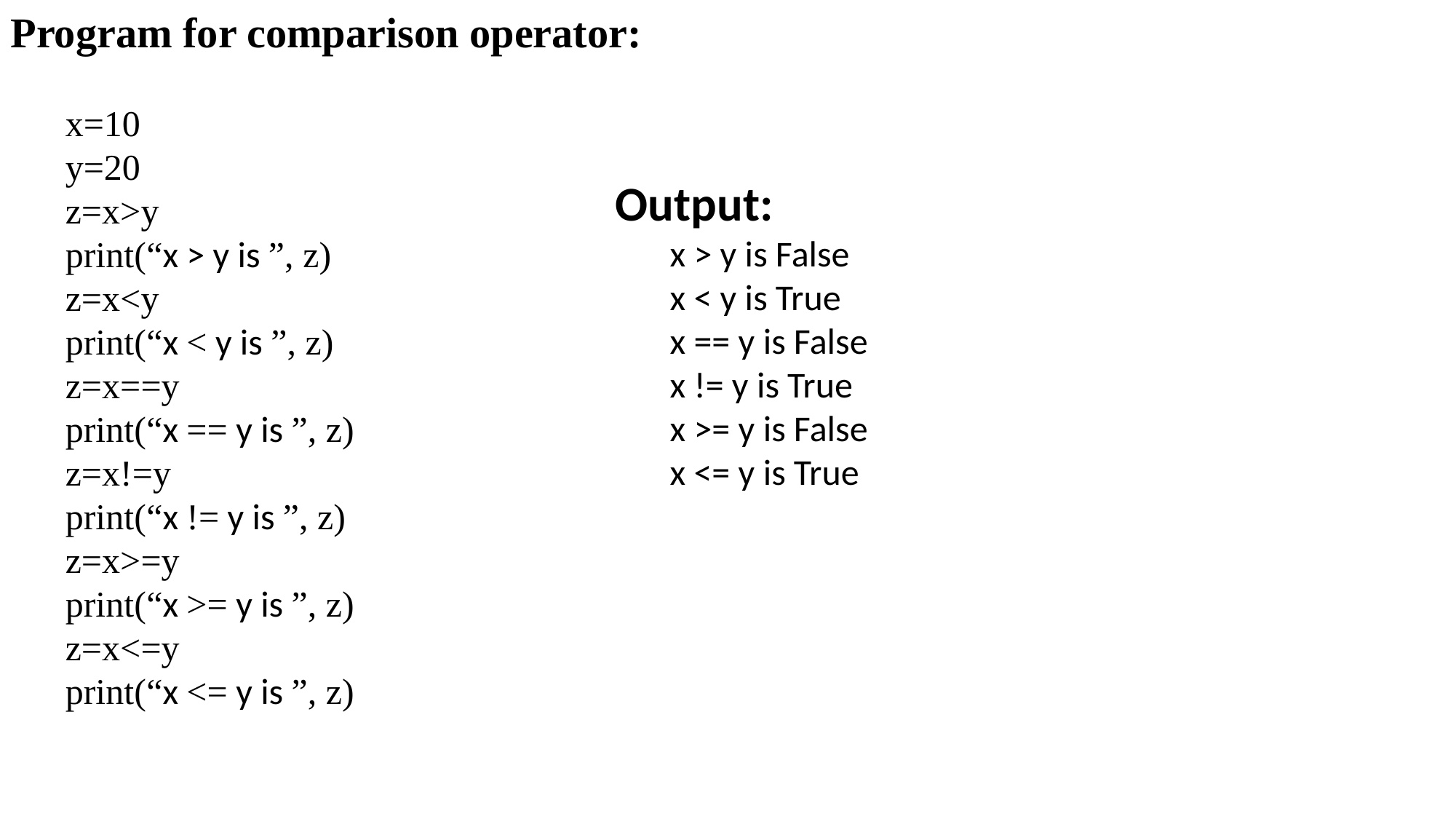

Program for comparison operator:

x=10
y=20
z=x>y
print(“x > y is ”, z)
z=x<y
print(“x < y is ”, z)
z=x==y
print(“x == y is ”, z)
z=x!=y
print(“x != y is ”, z)
z=x>=y
print(“x >= y is ”, z)
z=x<=y
print(“x <= y is ”, z)

Output:
x > y is False
x < y is True
x == y is False
x != y is True
x >= y is False
x <= y is True